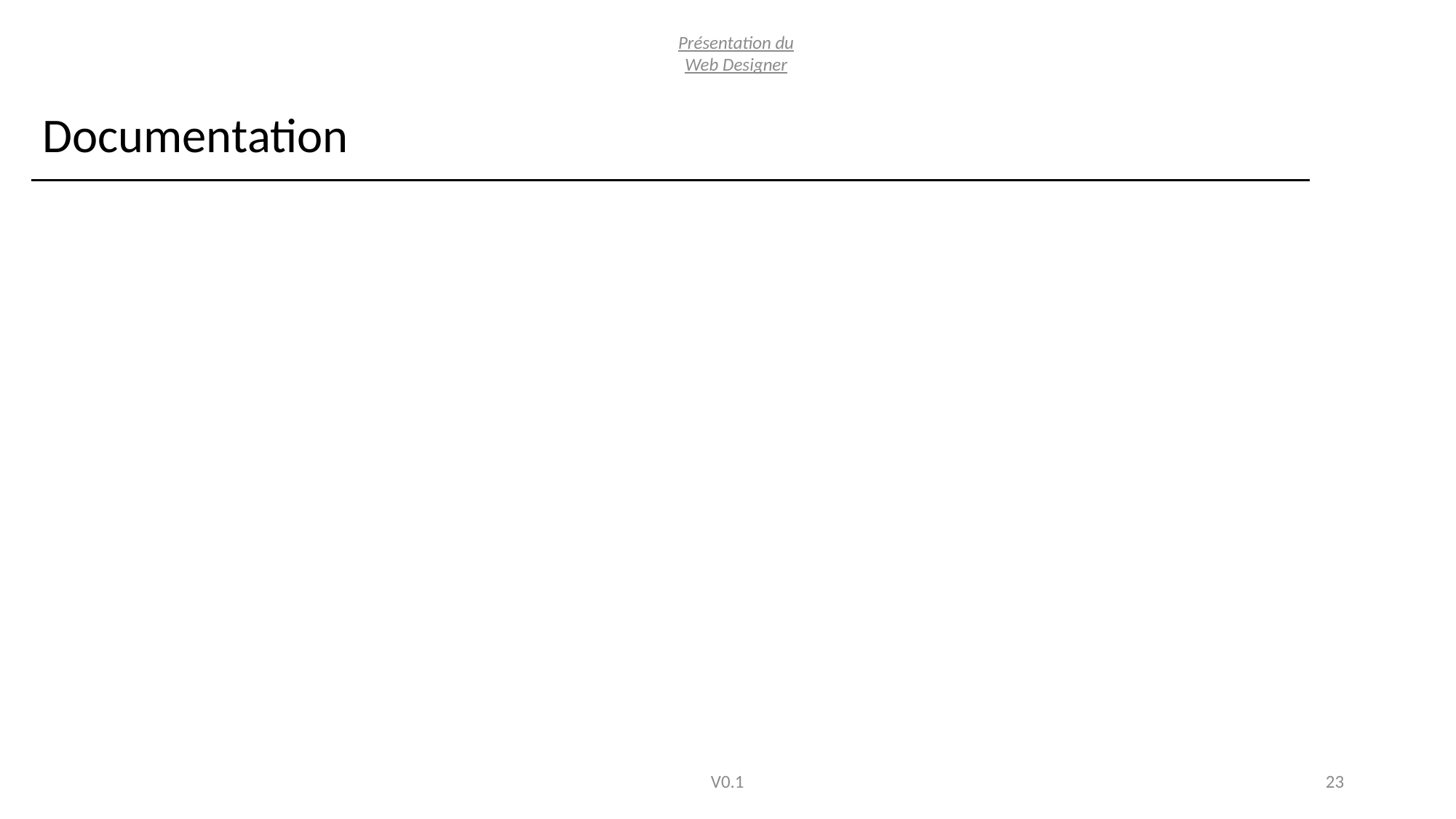

Présentation du Web Designer
# Documentation

V0.1
23